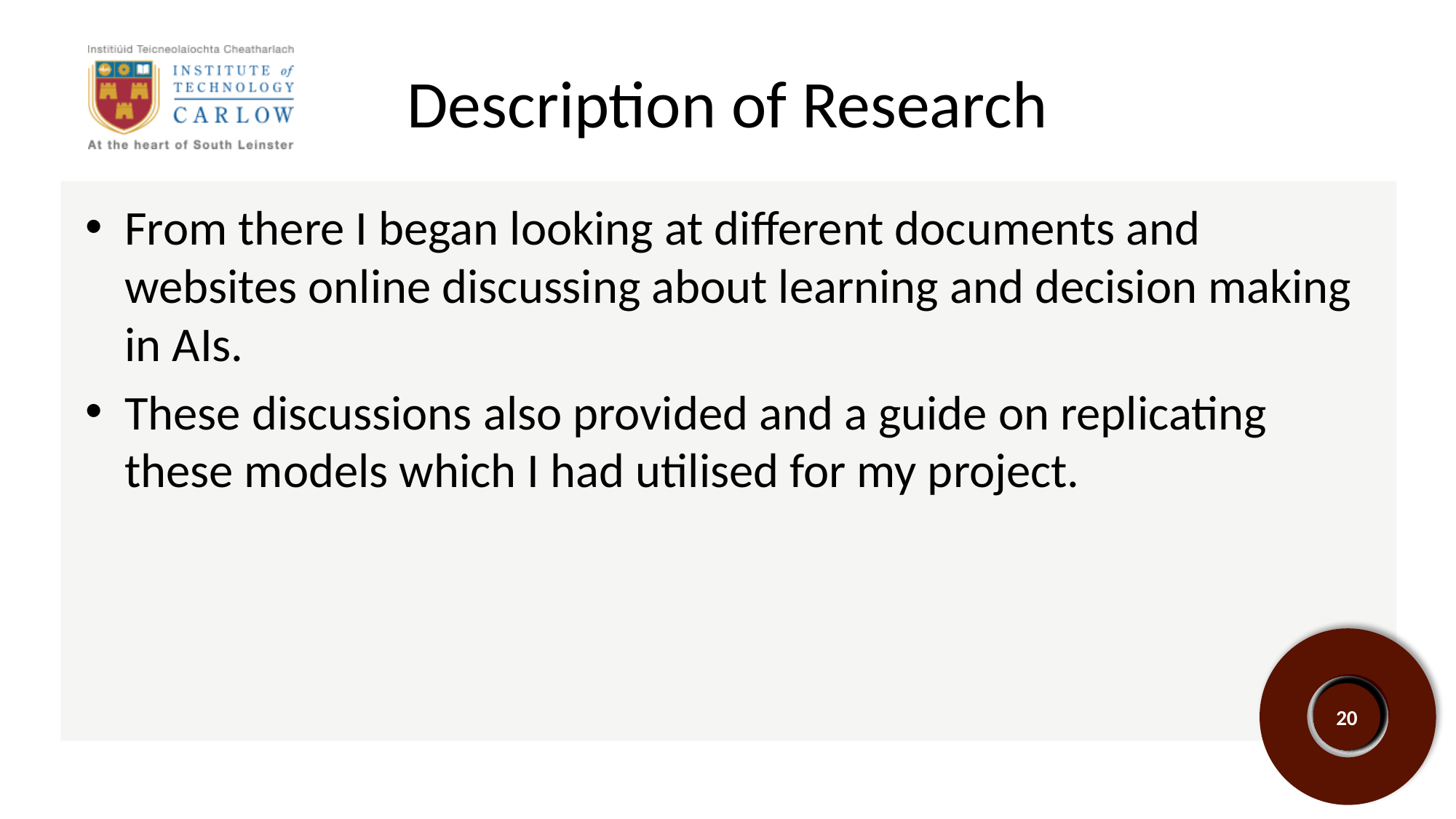

# Description of Research
From there I began looking at different documents and websites online discussing about learning and decision making in AIs.
These discussions also provided and a guide on replicating these models which I had utilised for my project.